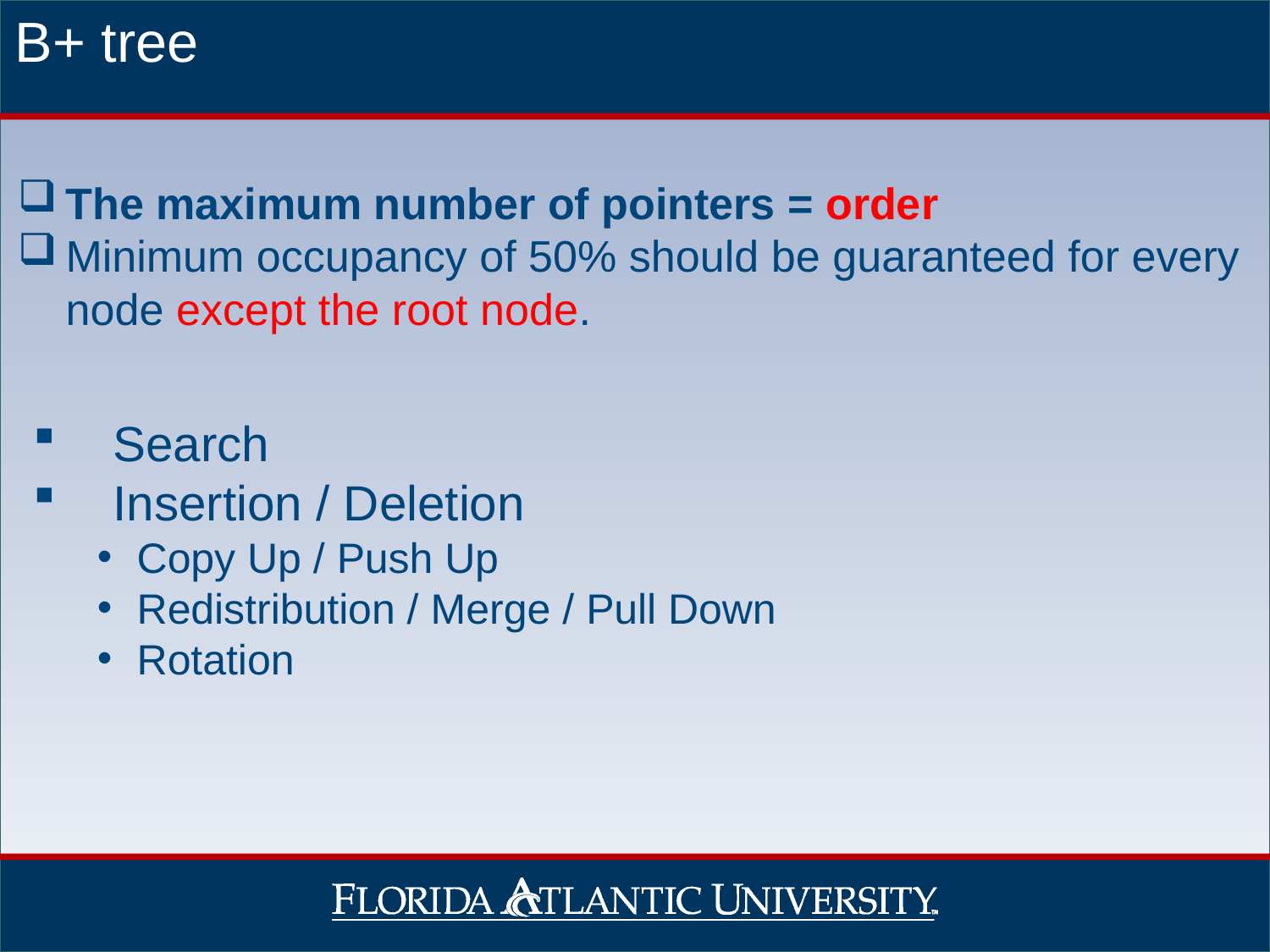

B+ tree
The maximum number of pointers = order
Minimum occupancy of 50% should be guaranteed for every node except the root node.
Search
Insertion / Deletion
Copy Up / Push Up
Redistribution / Merge / Pull Down
Rotation